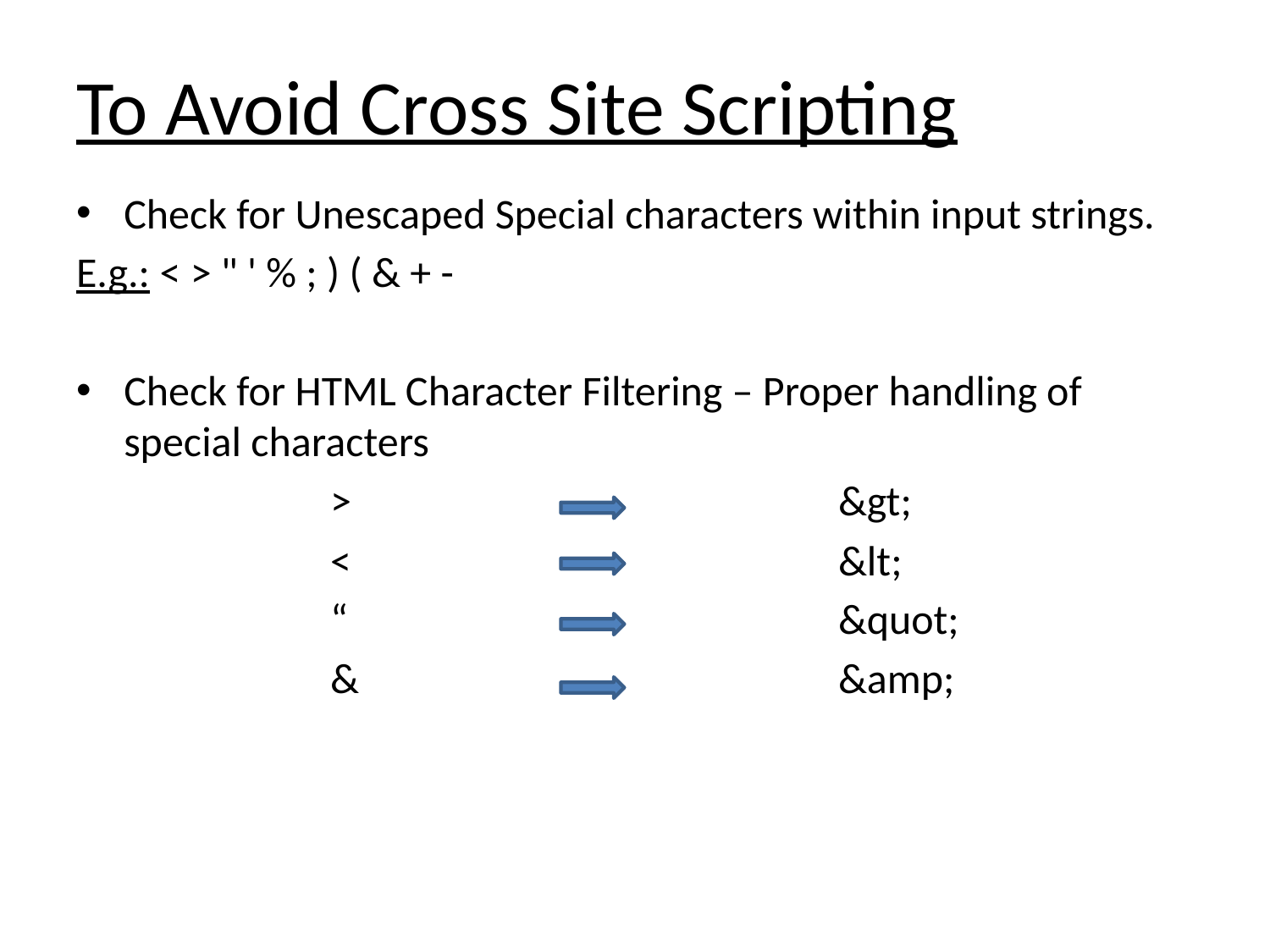

# To Avoid Cross Site Scripting
Check for Unescaped Special characters within input strings.
E.g.: < > " ' % ; ) ( & + -

Check for HTML Character Filtering – Proper handling of special characters
		>				&gt;
		<				&lt;
		“				&quot;
		&				&amp;